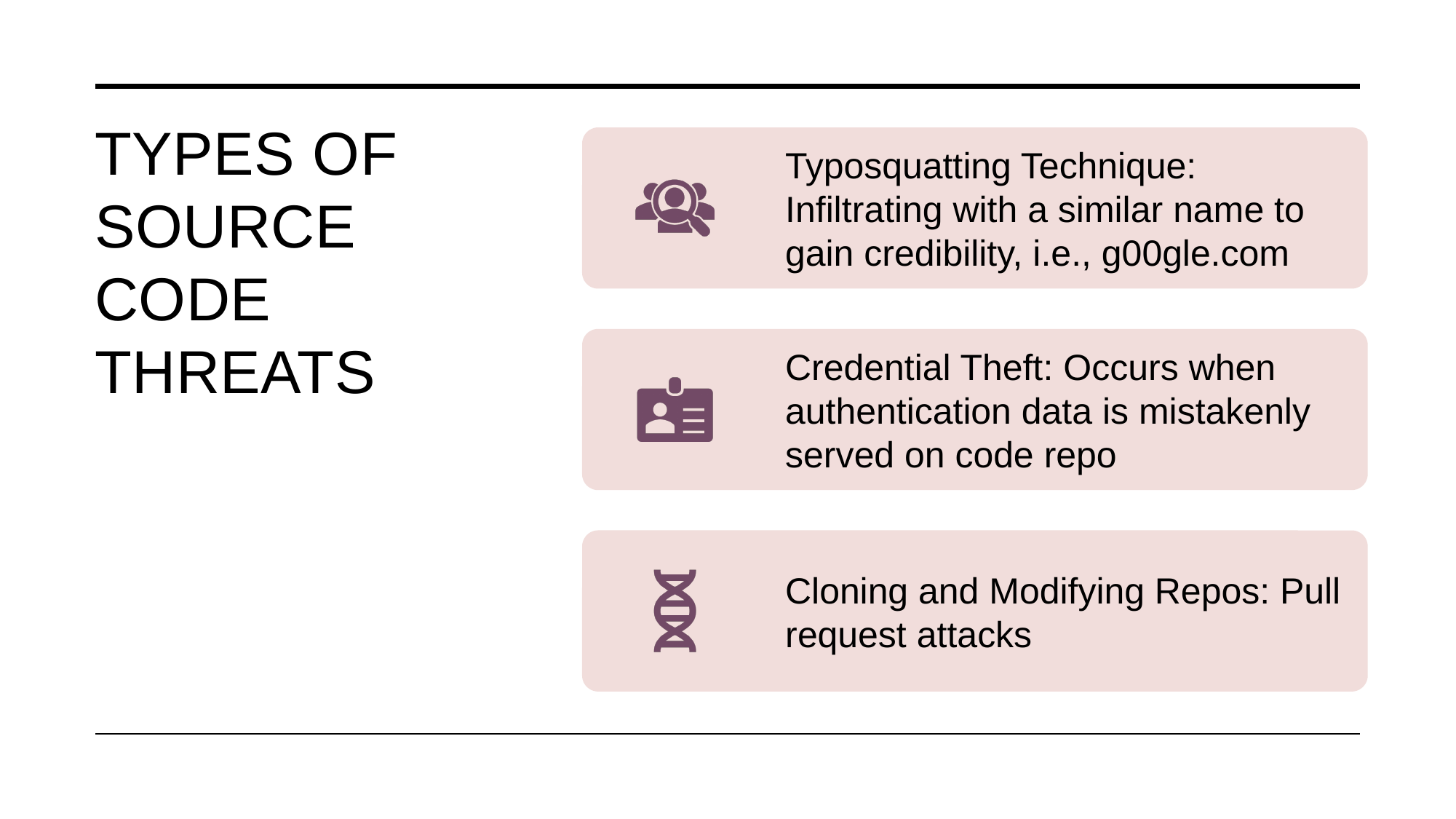

# Types of source code threats
Typosquatting Technique: Infiltrating with a similar name to gain credibility, i.e., g00gle.com
Credential Theft: Occurs when authentication data is mistakenly served on code repo
Cloning and Modifying Repos: Pull request attacks